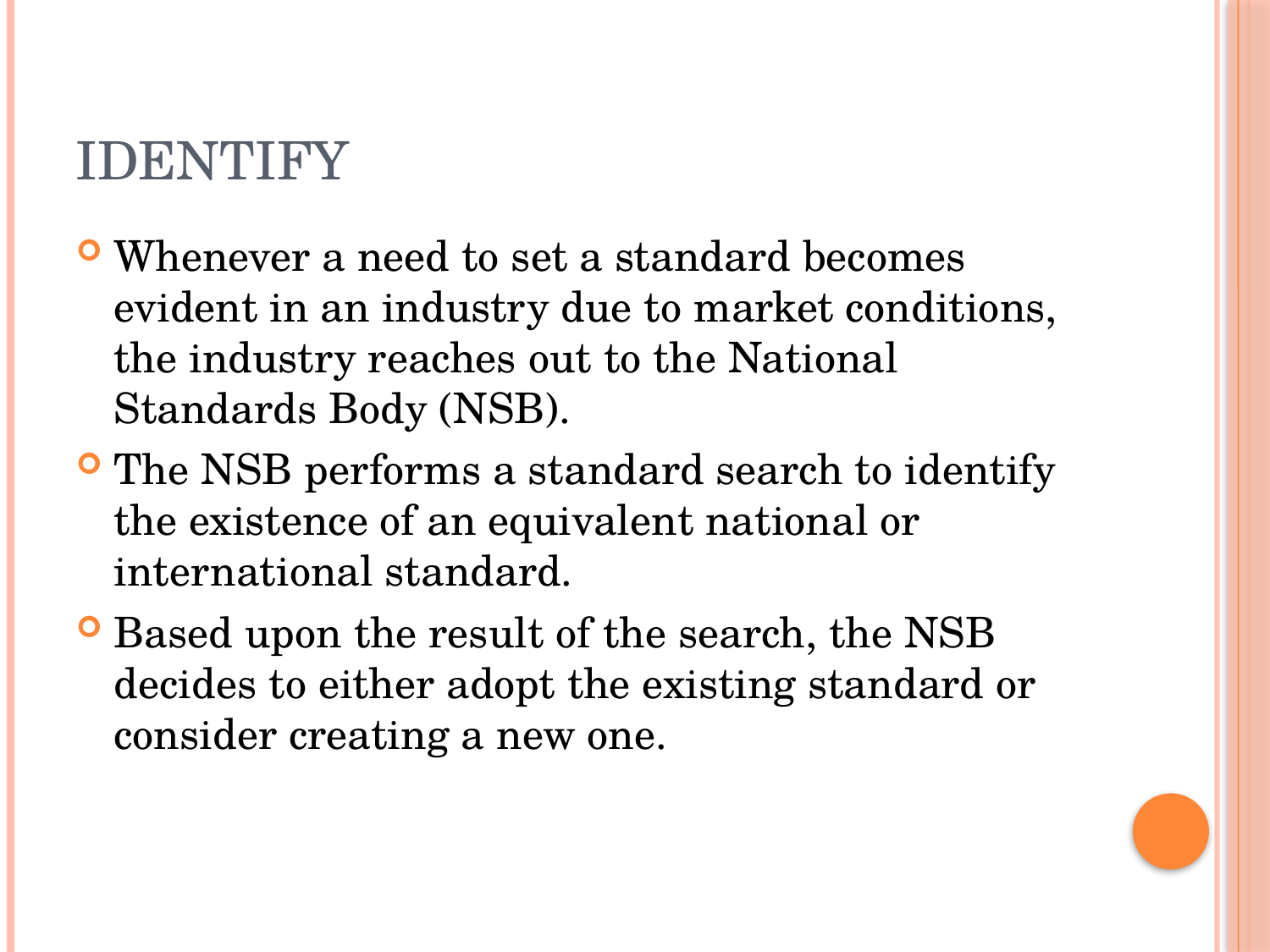

# Identify
Whenever a need to set a standard becomes evident in an industry due to market conditions, the industry reaches out to the National Standards Body (NSB).
The NSB performs a standard search to identify the existence of an equivalent national or international standard.
Based upon the result of the search, the NSB decides to either adopt the existing standard or consider creating a new one.